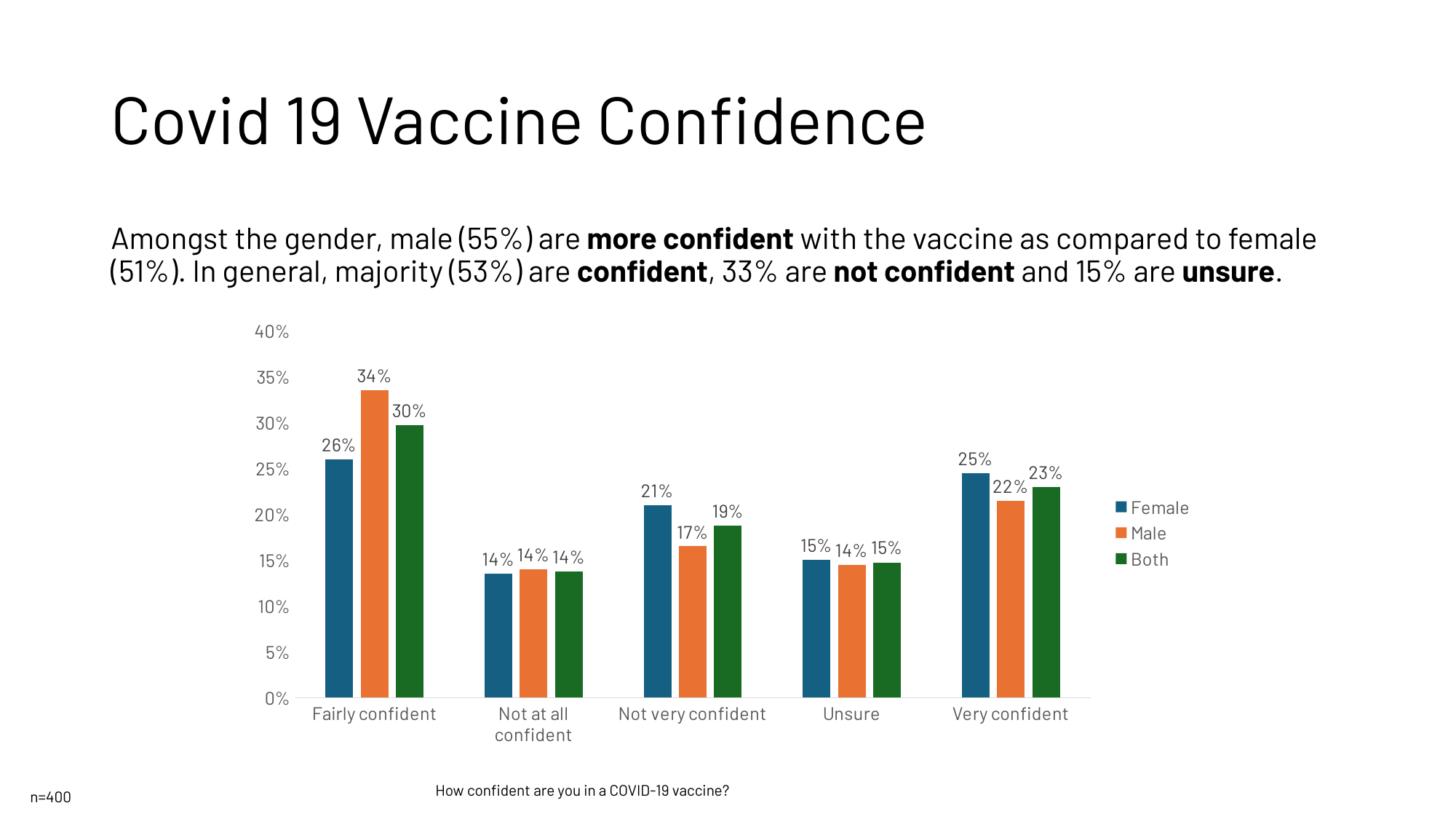

# Covid 19 Vaccine Confidence
Amongst the gender, male (55%) are more confident with the vaccine as compared to female (51%). In general, majority (53%) are confident, 33% are not confident and 15% are unsure.

### Chart

| Category | Female | Male | Both |
|---|---|---|---|
| Fairly confident | 0.26 | 0.335 | 0.2975 |
| Not at all confident | 0.135 | 0.14 | 0.1375 |
| Not very confident | 0.21 | 0.165 | 0.1875 |
| Unsure | 0.15 | 0.145 | 0.1475 |
| Very confident | 0.245 | 0.215 | 0.23 |
How confident are you in a COVID-19 vaccine?
n=400